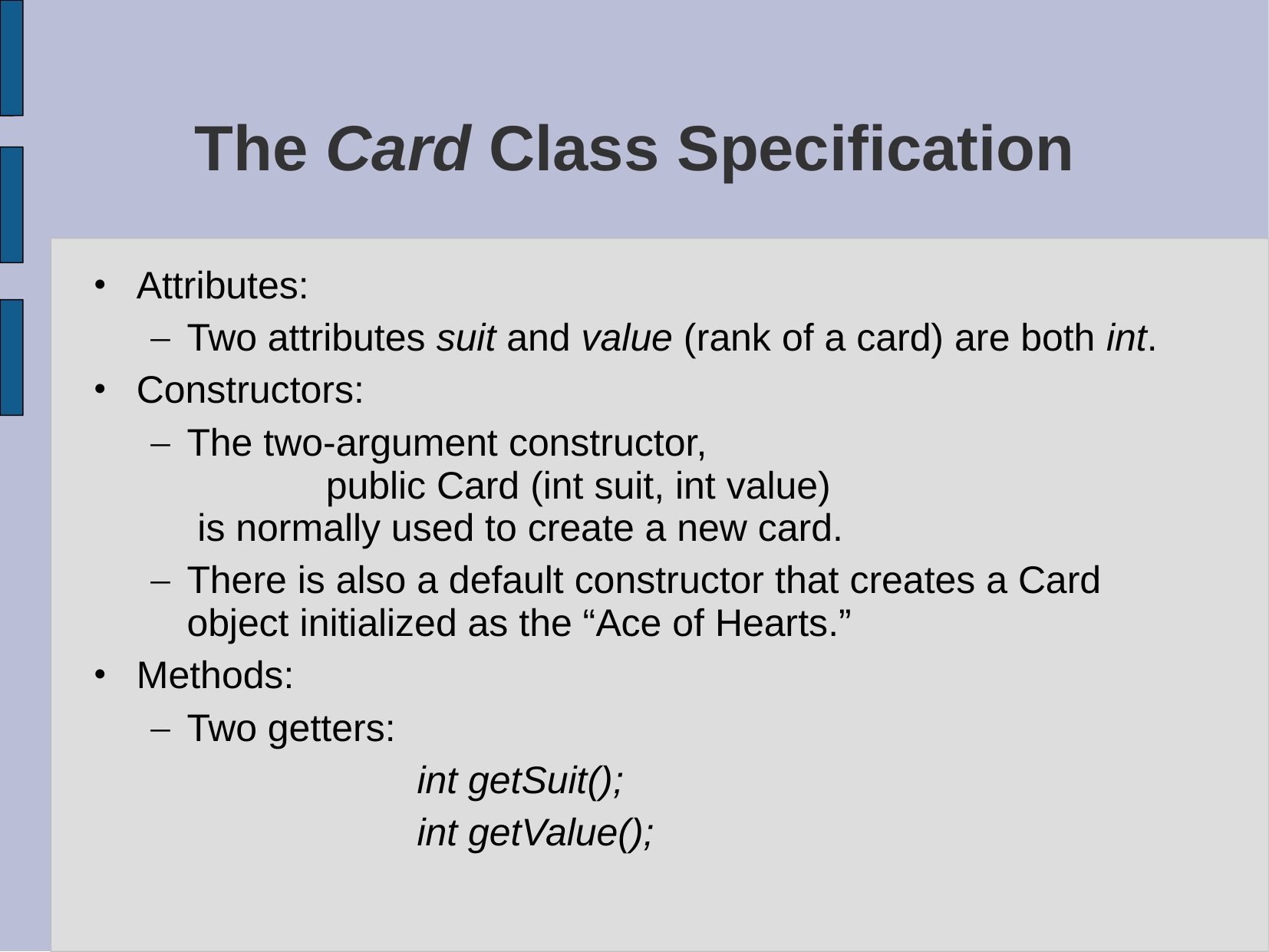

# The Card Class Specification
Attributes:
Two attributes suit and value (rank of a card) are both int.
Constructors:
The two-argument constructor,
             public Card (int suit, int value)
 is normally used to create a new card.
There is also a default constructor that creates a Card object initialized as the “Ace of Hearts.”
Methods:
Two getters:
			int getSuit();
			int getValue();